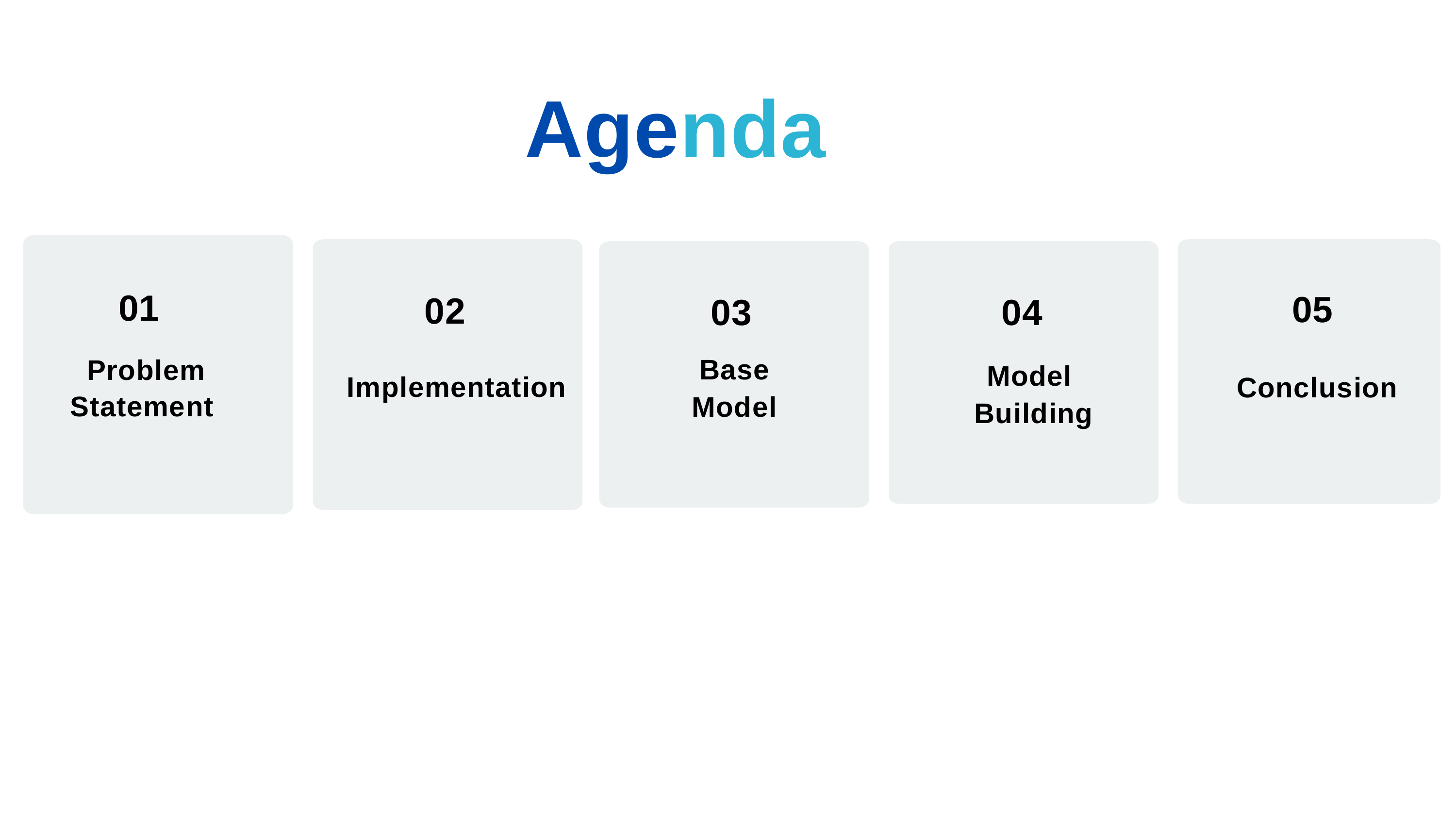

# Agenda

01
05
02
03
04
Base
Model
Problem Statement
Model
 Building
Implementation
Conclusion